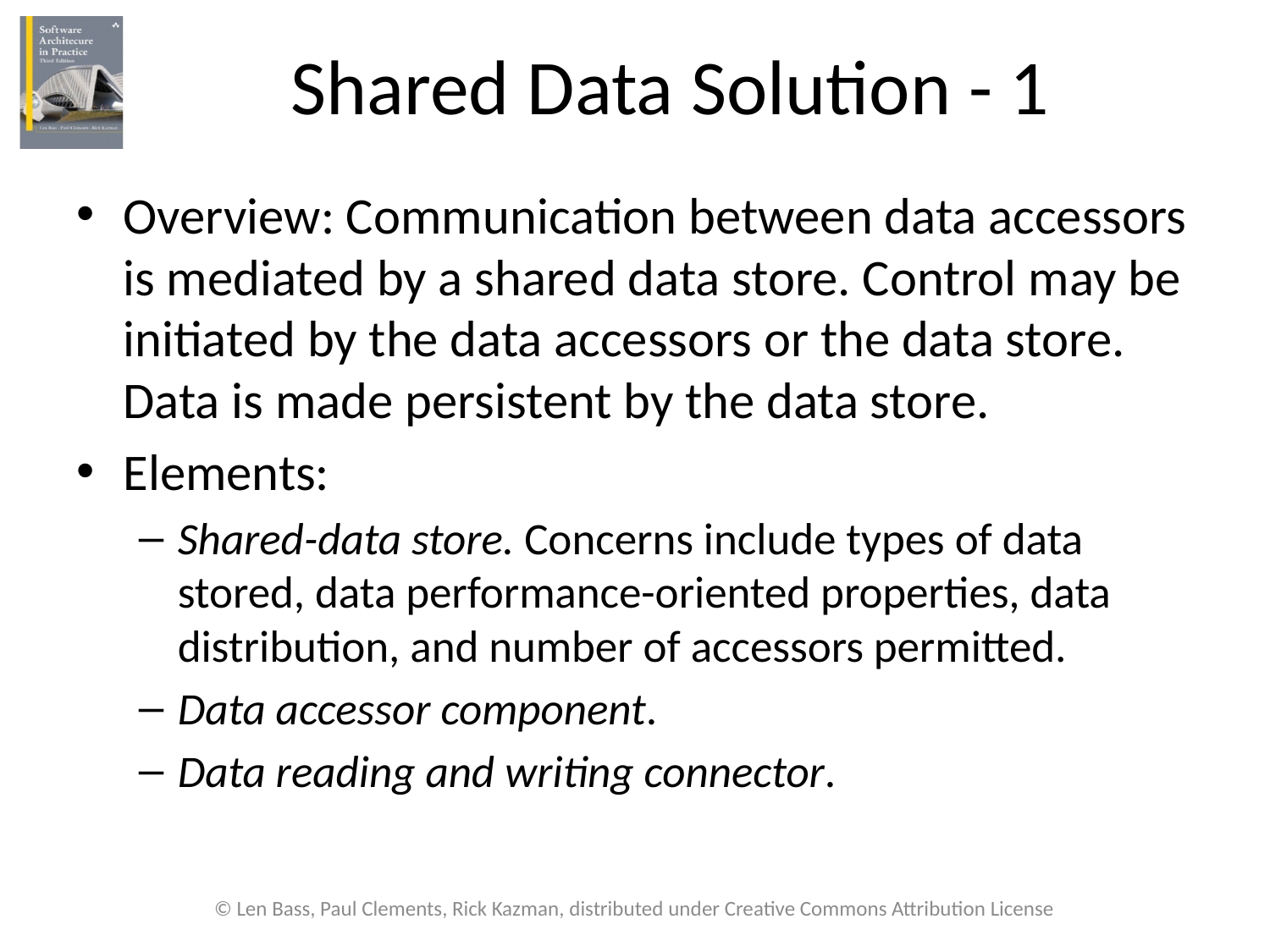

# Shared Data Solution - 1
Overview: Communication between data accessors is mediated by a shared data store. Control may be initiated by the data accessors or the data store. Data is made persistent by the data store.
Elements:
Shared-data store. Concerns include types of data stored, data performance-oriented properties, data distribution, and number of accessors permitted.
Data accessor component.
Data reading and writing connector.
© Len Bass, Paul Clements, Rick Kazman, distributed under Creative Commons Attribution License